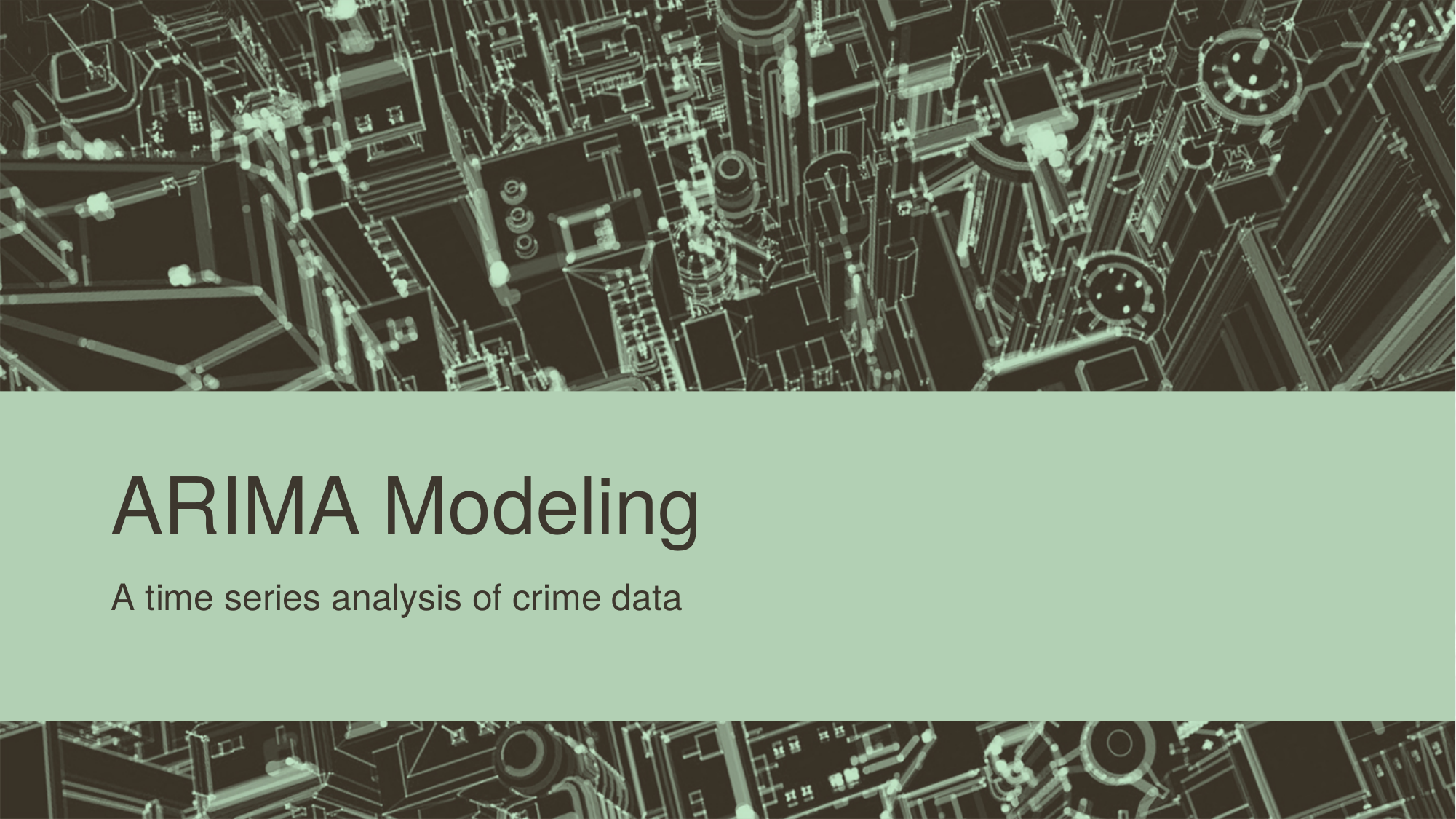

# ARIMA Modeling
A time series analysis of crime data